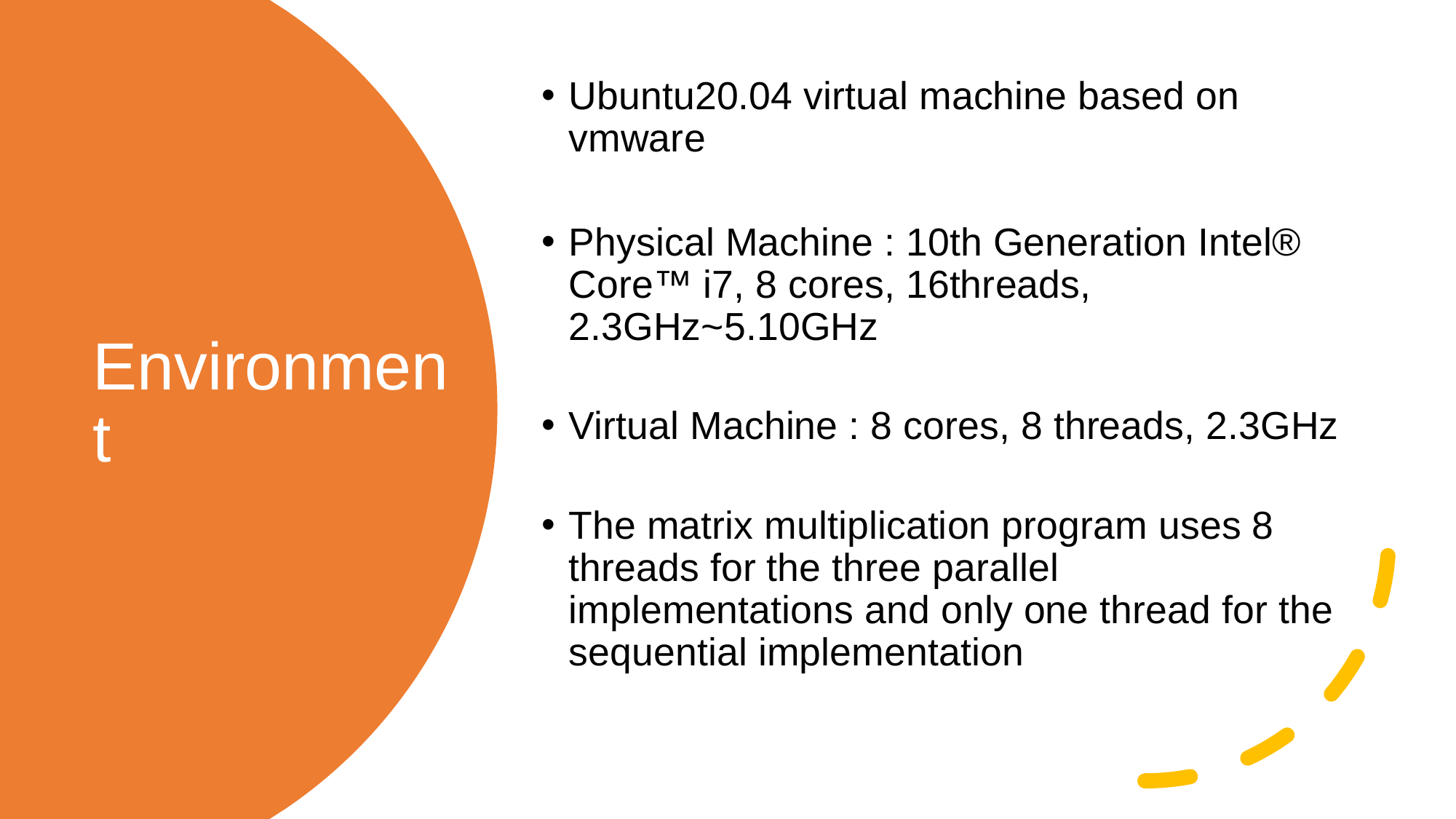

Ubuntu20.04 virtual machine based on vmware
Physical Machine : 10th Generation Intel® Core™ i7, 8 cores, 16threads, 2.3GHz~5.10GHz
Virtual Machine : 8 cores, 8 threads, 2.3GHz
The matrix multiplication program uses 8 threads for the three parallel implementations and only one thread for the sequential implementation

# Environment